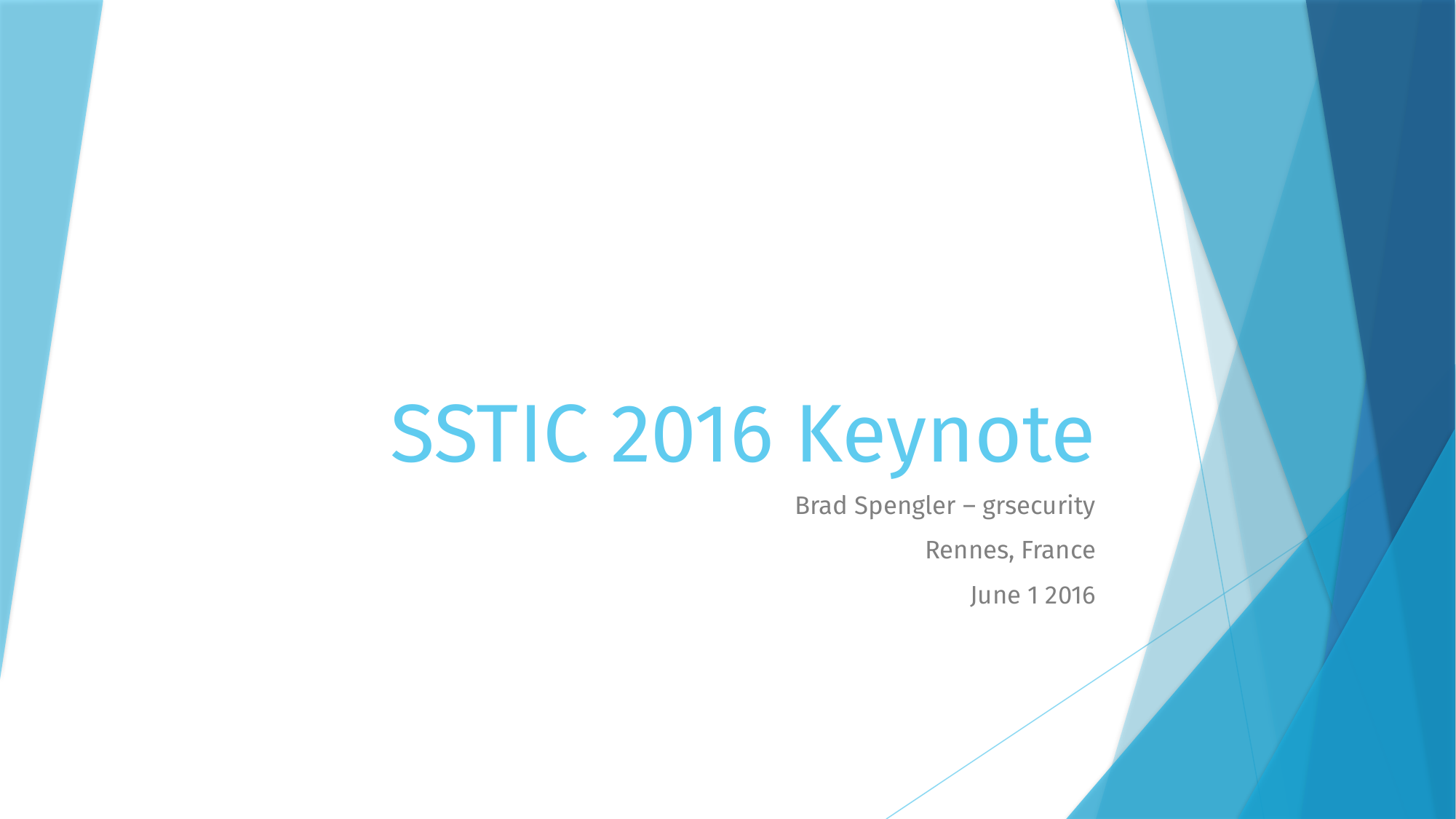

# SSTIC 2016 Keynote
Brad Spengler – grsecurity
Rennes, France
June 1 2016